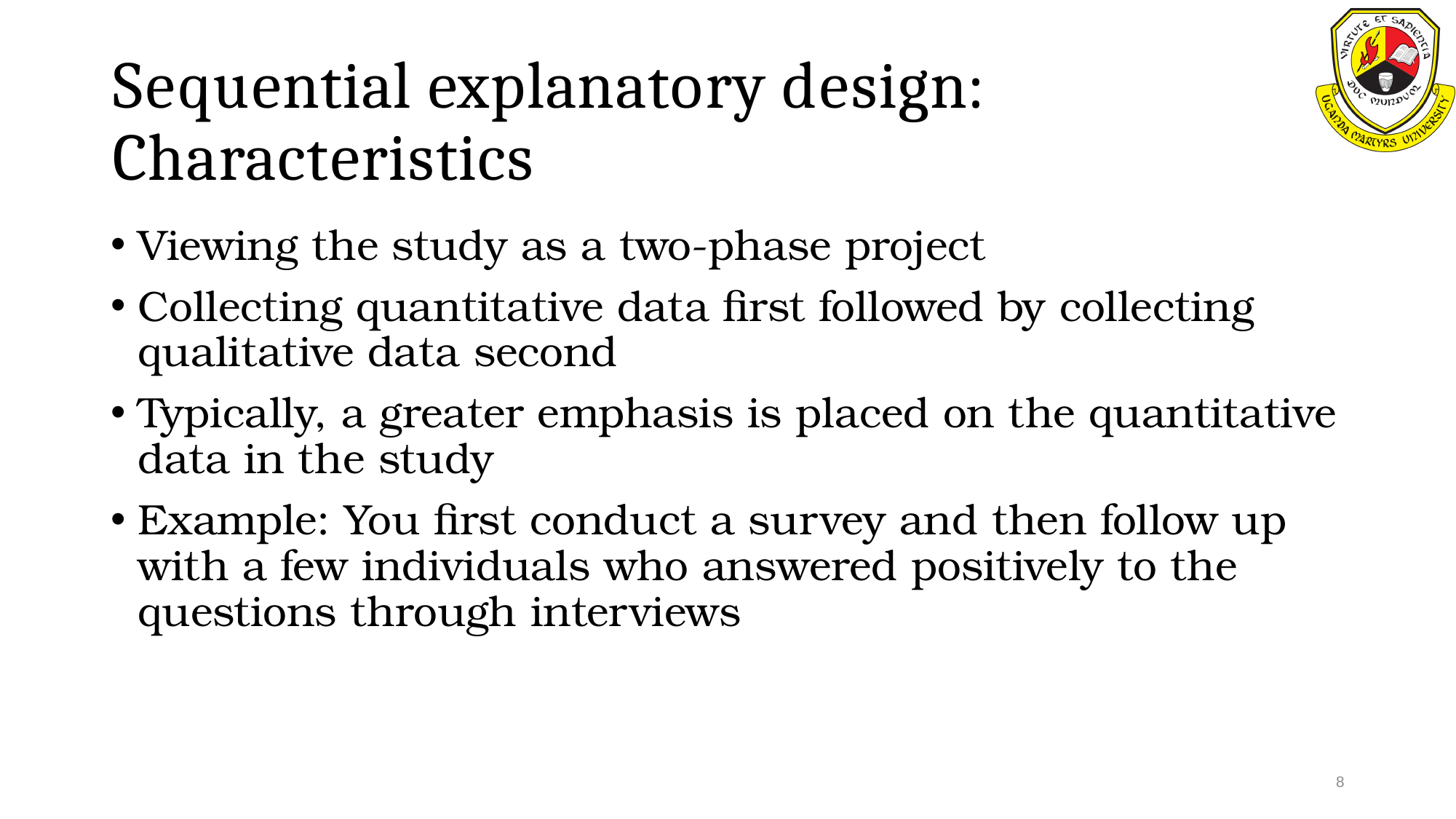

# Sequential explanatory design:  Characteristics
Viewing the study as a two-phase project
Collecting quantitative data first followed by collecting qualitative data second
Typically, a greater emphasis is placed on the quantitative data in the study
Example: You first conduct a survey and then follow up with a few individuals who answered positively to the questions through interviews
8